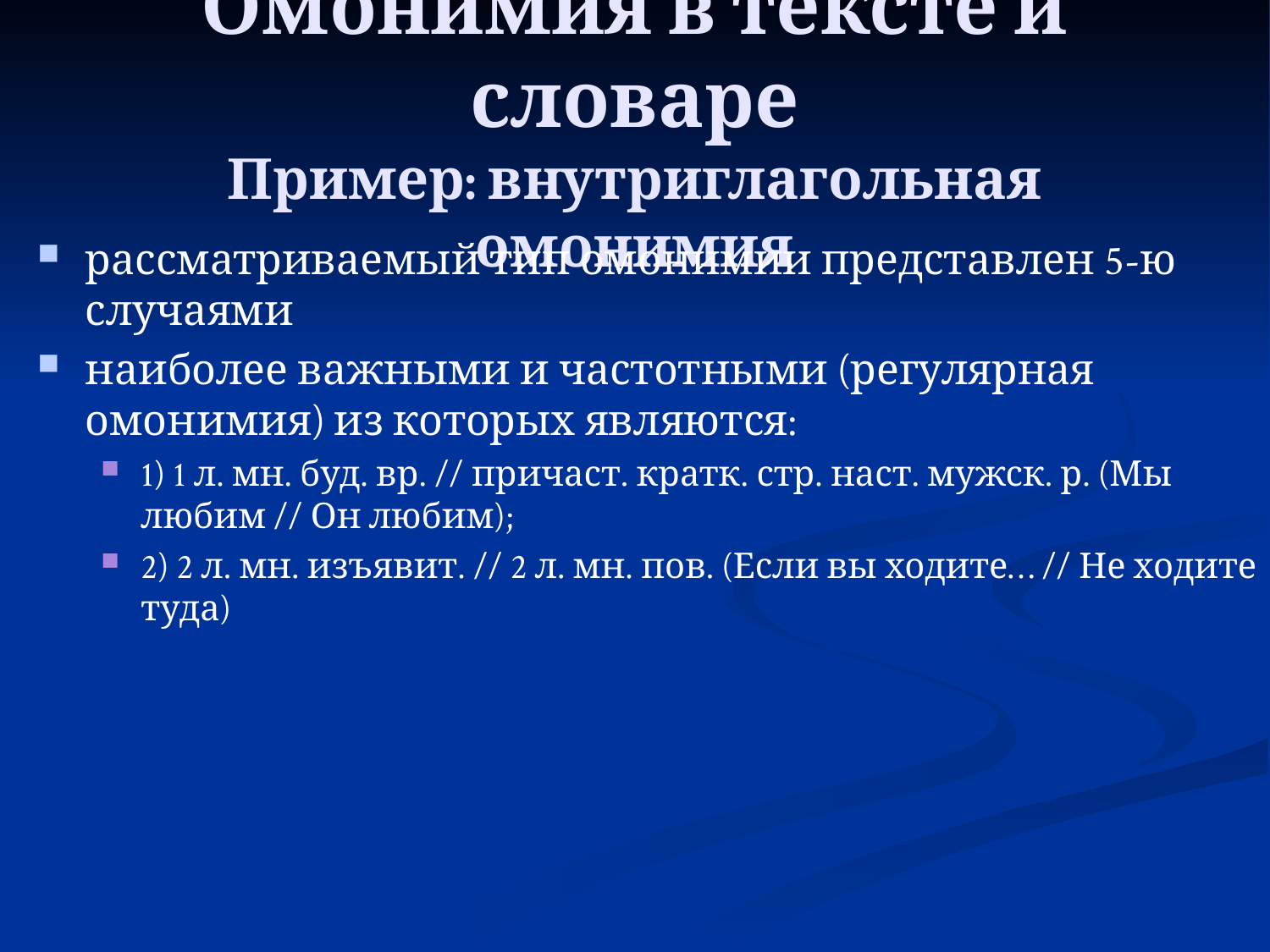

# Омонимия в тексте и словаре Пример: внутриглагольная омонимия
рассматриваемый тип омонимии представлен 5-ю случаями
наиболее важны­ми и частотными (регулярная омонимия) из которых являются:
1) 1 л. мн. буд. вр. // причаст. кратк. стр. наст. мужск. р. (Мы любим // Он любим);
2) 2 л. мн. изъявит. // 2 л. мн. пов. (Если вы ходите… // Не хо­ди­те туда)